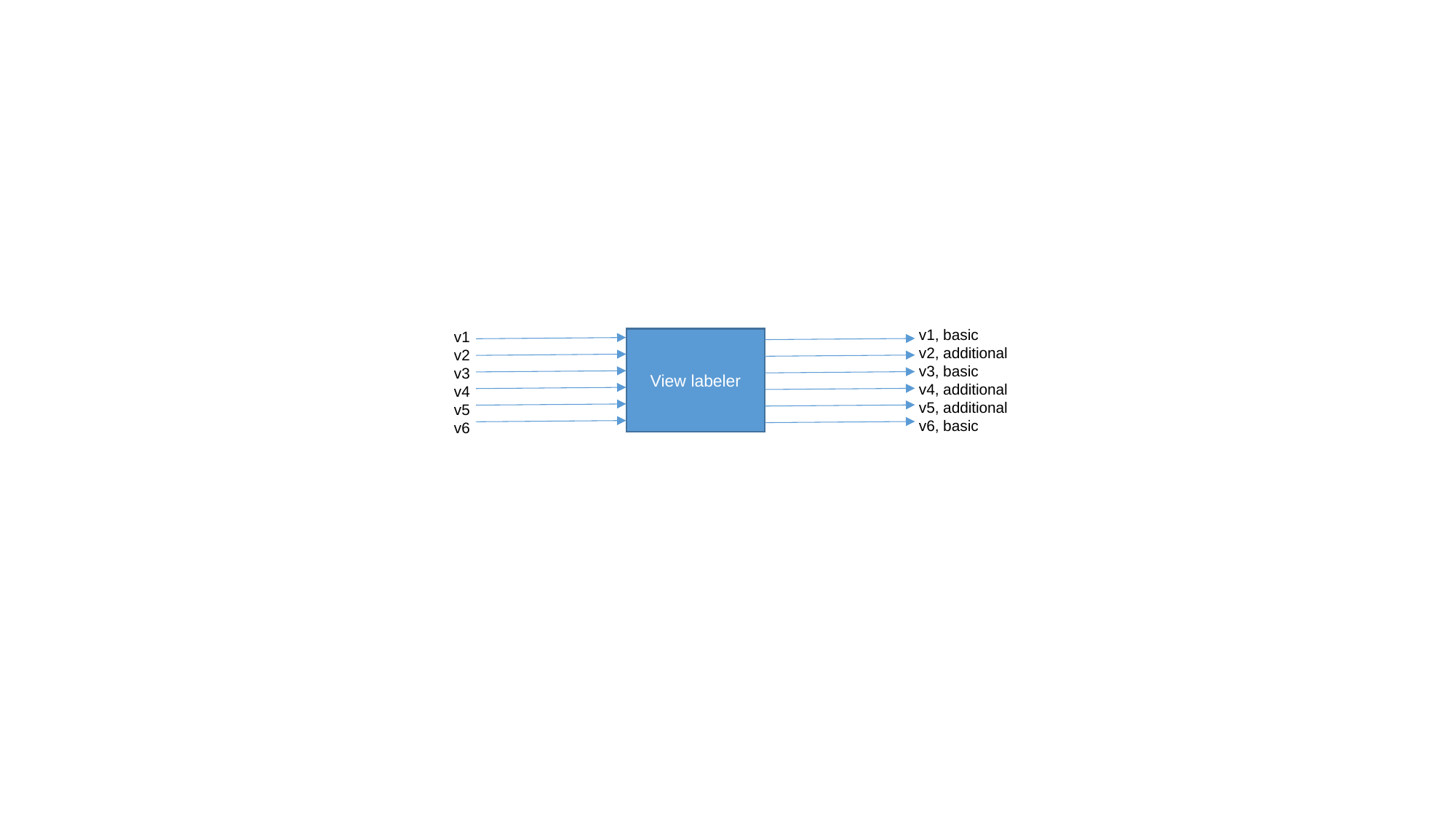

v1, basic
v2, additional
v3, basic
v4, additional
v5, additional
v6, basic
v1
v2
v3
v4
v5
v6
View labeler